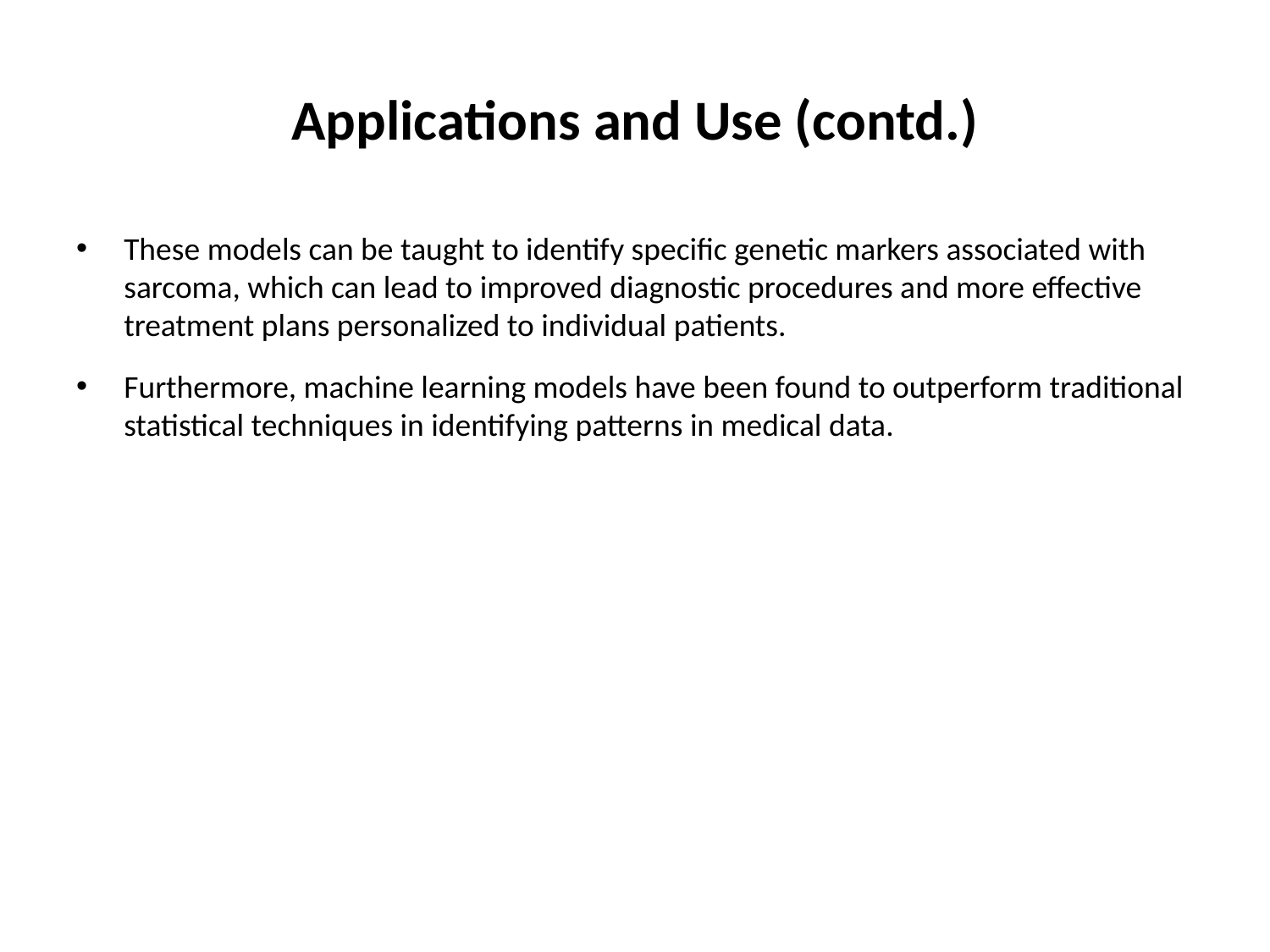

# Applications and Use (contd.)
These models can be taught to identify specific genetic markers associated with sarcoma, which can lead to improved diagnostic procedures and more effective treatment plans personalized to individual patients.
Furthermore, machine learning models have been found to outperform traditional statistical techniques in identifying patterns in medical data.